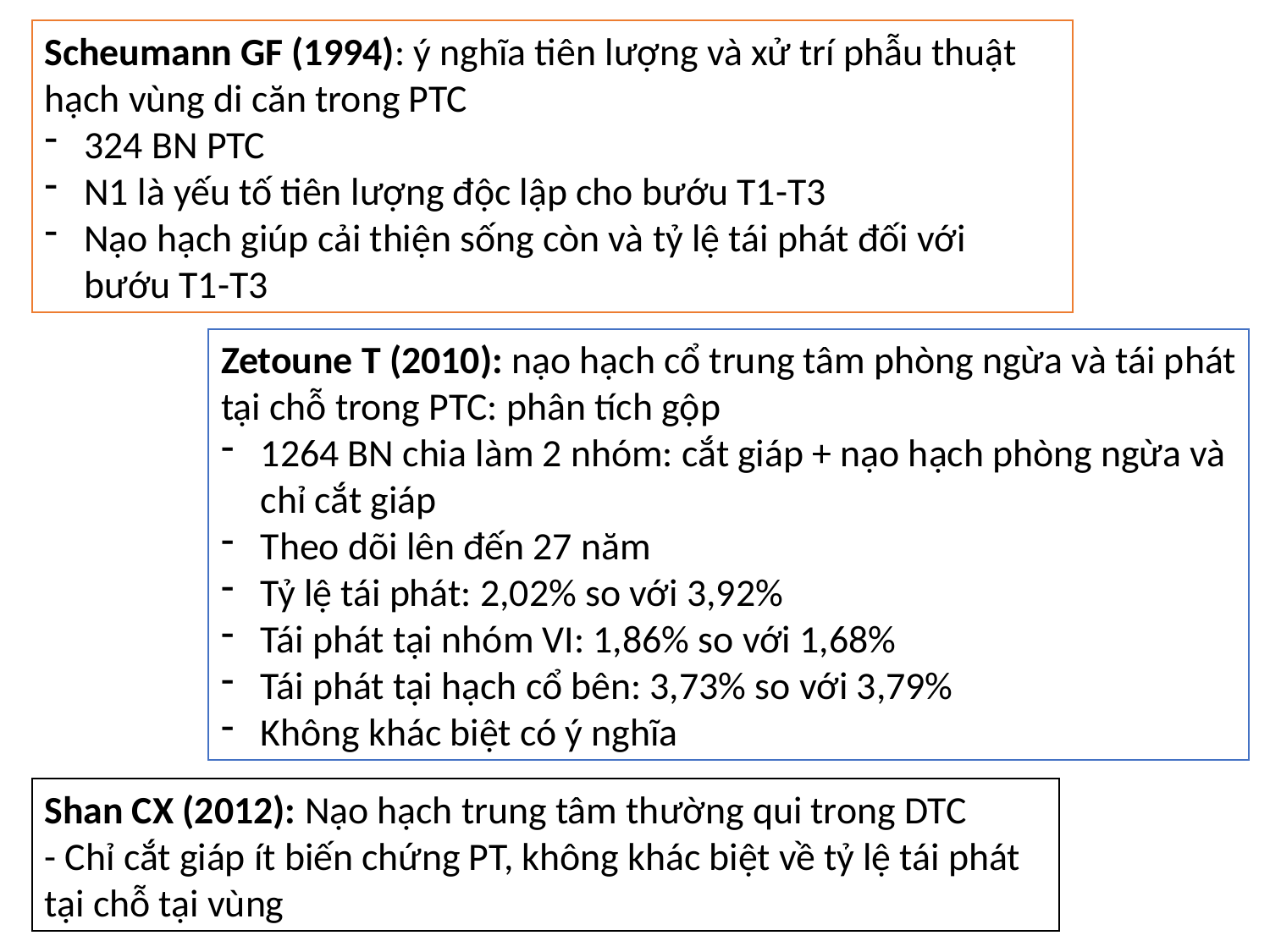

Scheumann GF (1994): ý nghĩa tiên lượng và xử trí phẫu thuật hạch vùng di căn trong PTC
324 BN PTC
N1 là yếu tố tiên lượng độc lập cho bướu T1-T3
Nạo hạch giúp cải thiện sống còn và tỷ lệ tái phát đối với bướu T1-T3
Zetoune T (2010): nạo hạch cổ trung tâm phòng ngừa và tái phát tại chỗ trong PTC: phân tích gộp
1264 BN chia làm 2 nhóm: cắt giáp + nạo hạch phòng ngừa và chỉ cắt giáp
Theo dõi lên đến 27 năm
Tỷ lệ tái phát: 2,02% so với 3,92%
Tái phát tại nhóm VI: 1,86% so với 1,68%
Tái phát tại hạch cổ bên: 3,73% so với 3,79%
Không khác biệt có ý nghĩa
Shan CX (2012): Nạo hạch trung tâm thường qui trong DTC
- Chỉ cắt giáp ít biến chứng PT, không khác biệt về tỷ lệ tái phát tại chỗ tại vùng